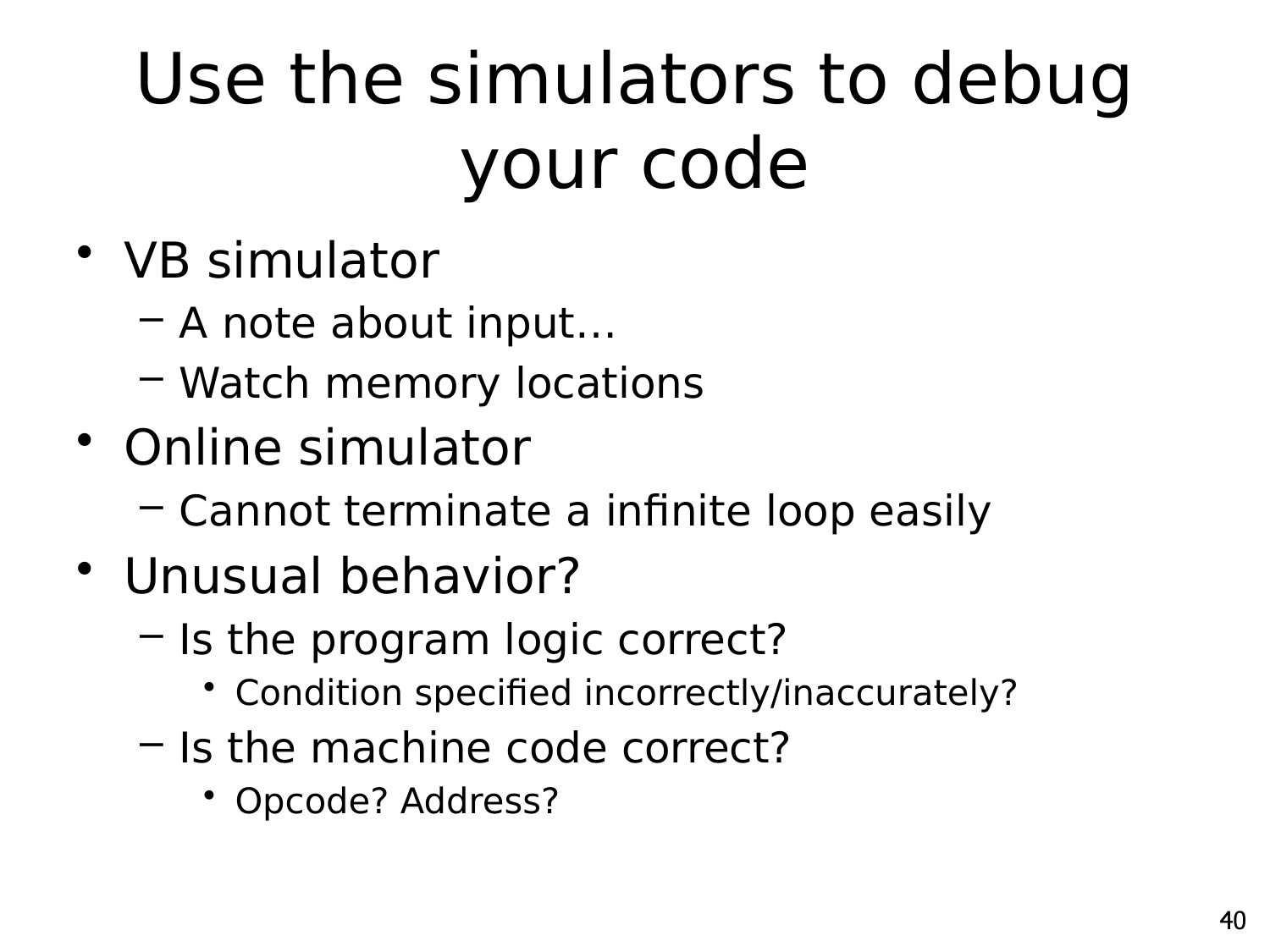

# Use the simulators to debug your code
VB simulator
A note about input…
Watch memory locations
Online simulator
Cannot terminate a infinite loop easily
Unusual behavior?
Is the program logic correct?
Condition specified incorrectly/inaccurately?
Is the machine code correct?
Opcode? Address?